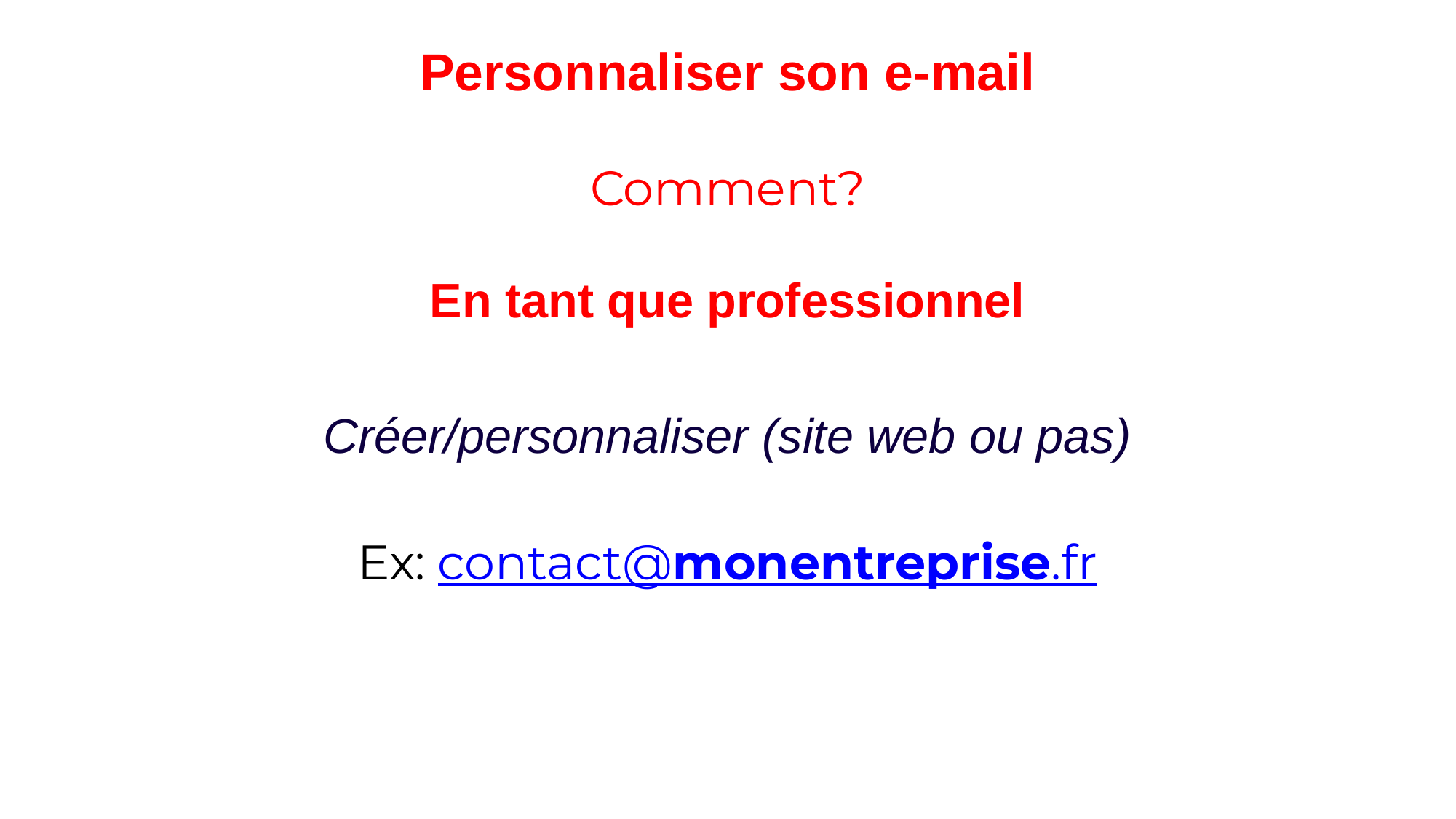

# Personnaliser son e-mail
Comment?

En tant que professionnel

Créer/personnaliser (site web ou pas)

Ex: contact@monentreprise.fr